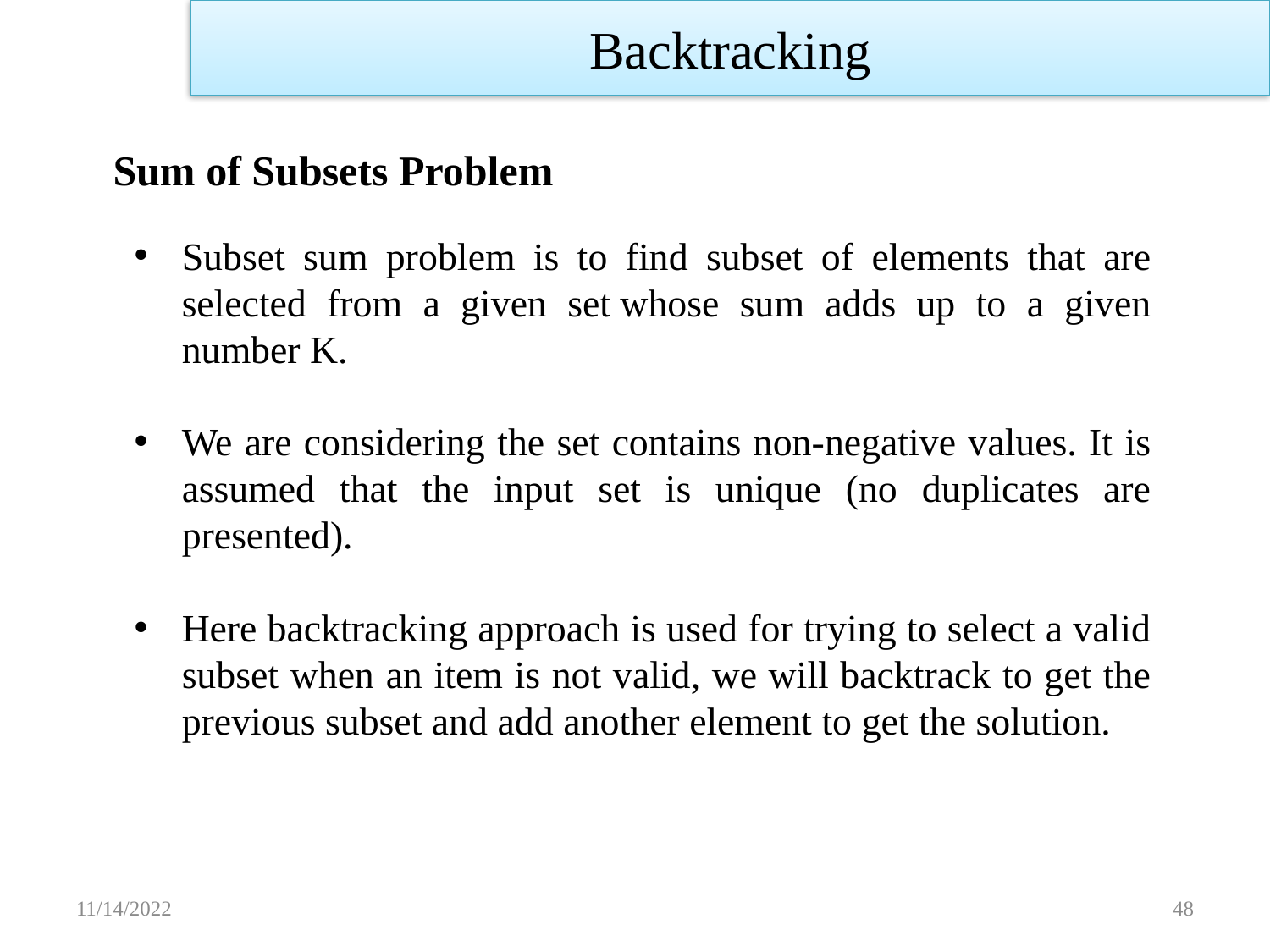

Backtracking
Sum of Subsets Problem

Subset sum problem is to find subset of elements that are selected from a given set whose sum adds up to a given number K.

We are considering the set contains non-negative values. It is assumed that the input set is unique (no duplicates are presented).

Here backtracking approach is used for trying to select a valid subset when an item is not valid, we will backtrack to get the previous subset and add another element to get the solution.
11/14/2022
48